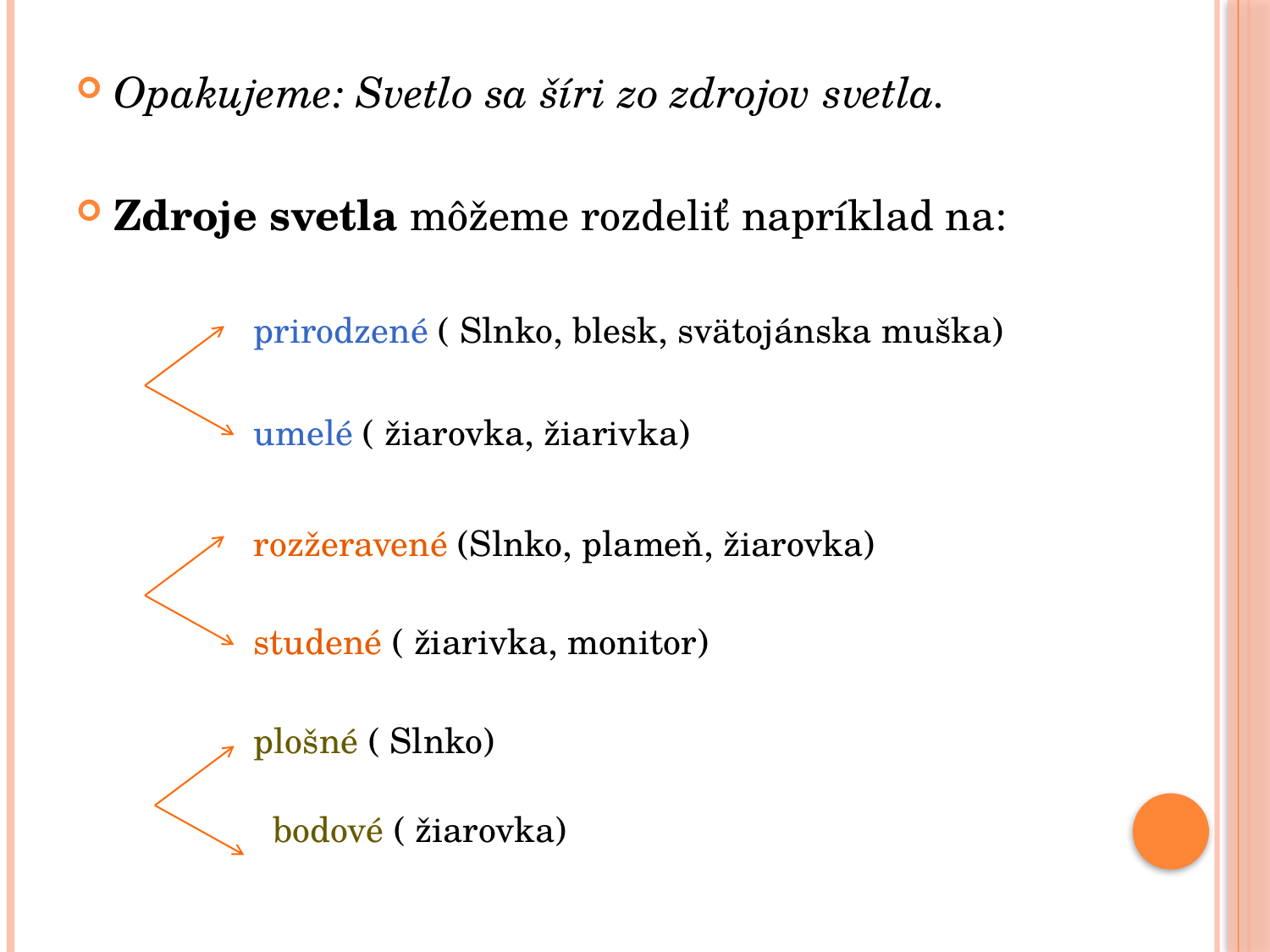

#
Opakujeme: Svetlo sa šíri zo zdrojov svetla.

Zdroje svetla môžeme rozdeliť napríklad na:

prirodzené ( Slnko, blesk, svätojánska muška)

umelé ( žiarovka, žiarivka)

rozžeravené (Slnko, plameň, žiarovka)

studené ( žiarivka, monitor)

plošné ( Slnko)

  bodové ( žiarovka)